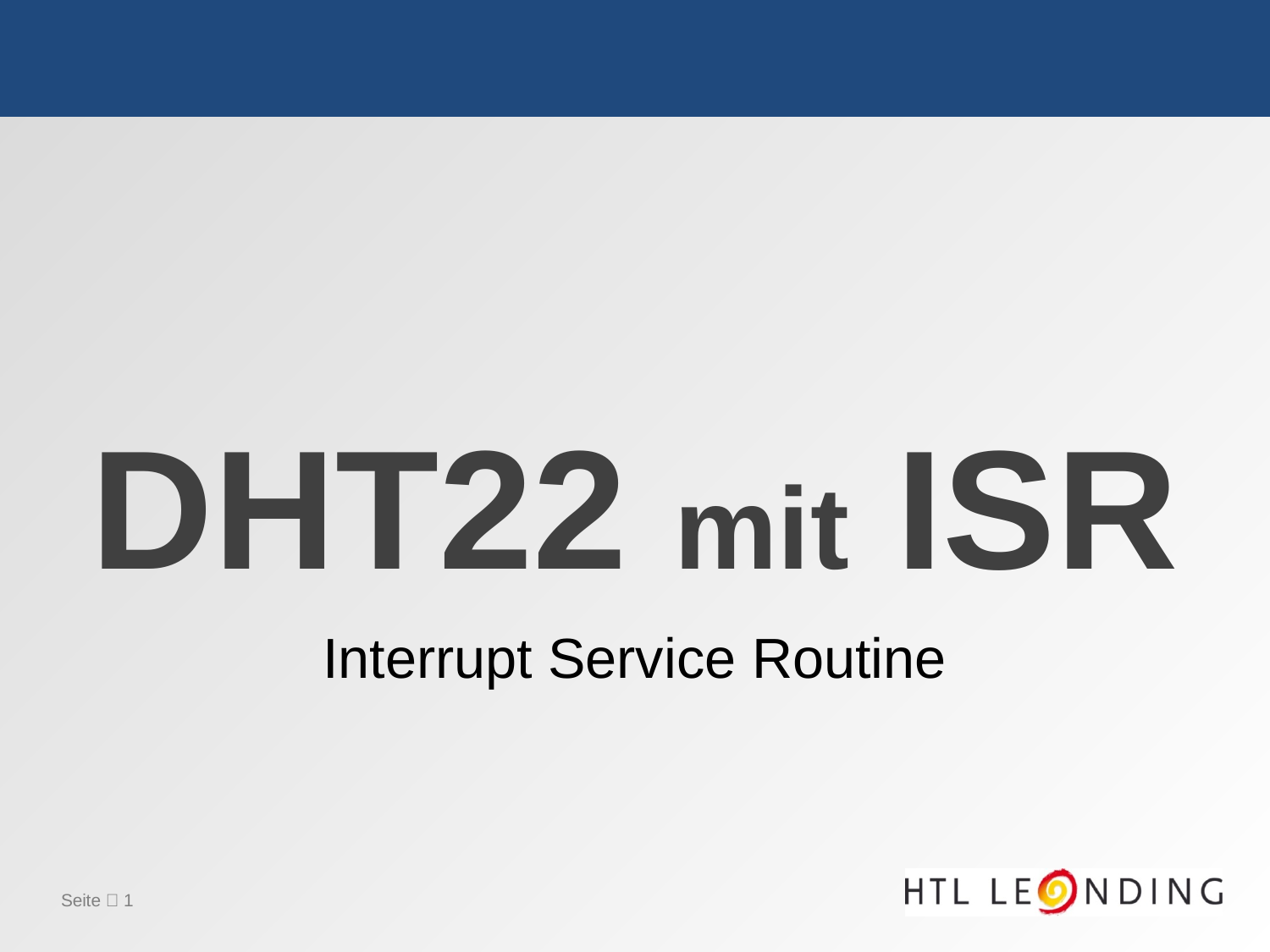

#

DHT22 mit ISR
Interrupt Service Routine